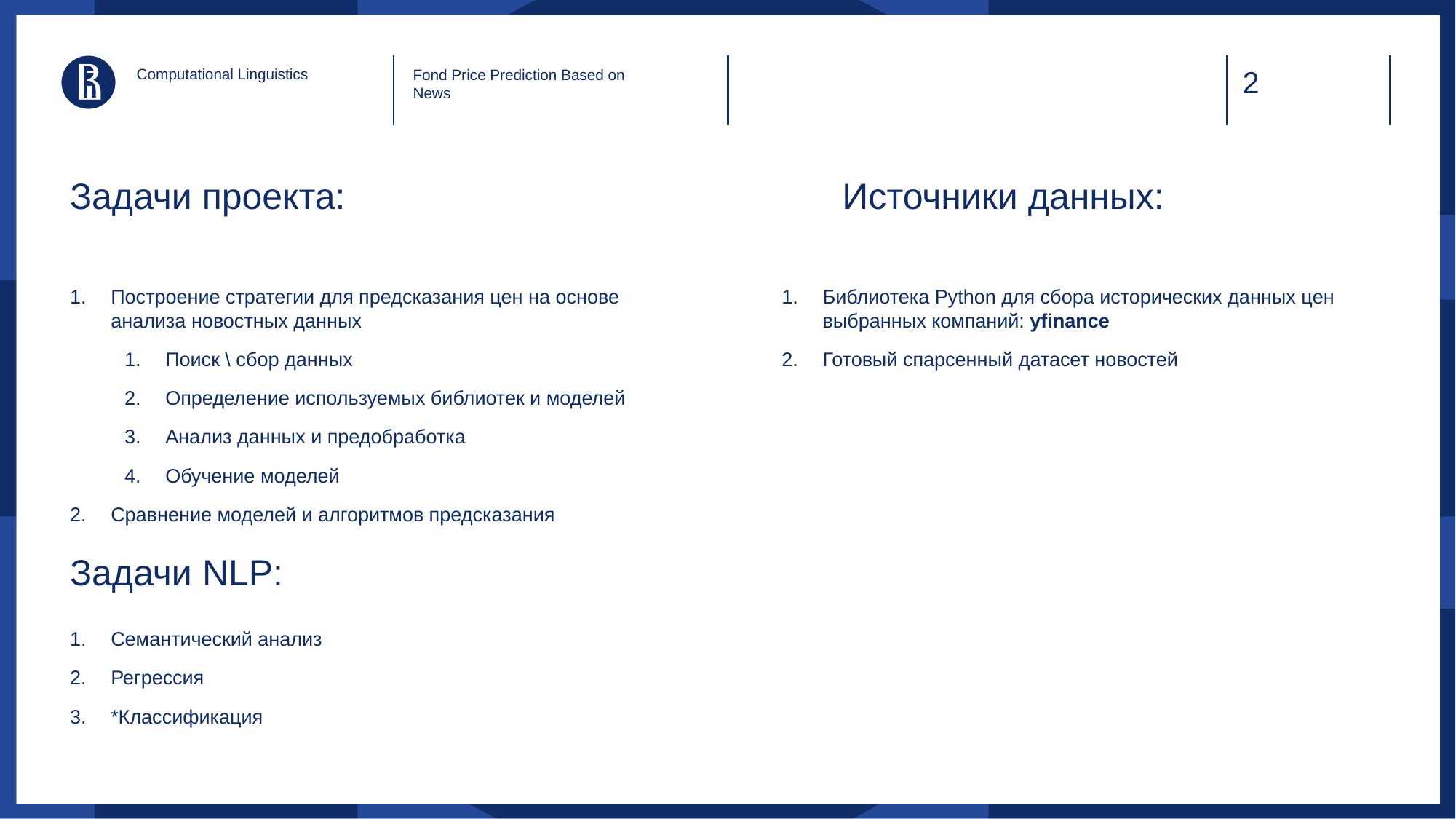

Computational Linguistics

Fond Price Prediction Based on News
Источники данных:
# Задачи проекта:
Построение стратегии для предсказания цен на основе анализа новостных данных
Поиск \ сбор данных
Определение используемых библиотек и моделей
Анализ данных и предобработка
Обучение моделей
Сравнение моделей и алгоритмов предсказания
Библиотека Python для сбора исторических данных цен выбранных компаний: yfinance
Готовый спарсенный датасет новостей
Задачи NLP:
Семантический анализ
Регрессия
*Классификация